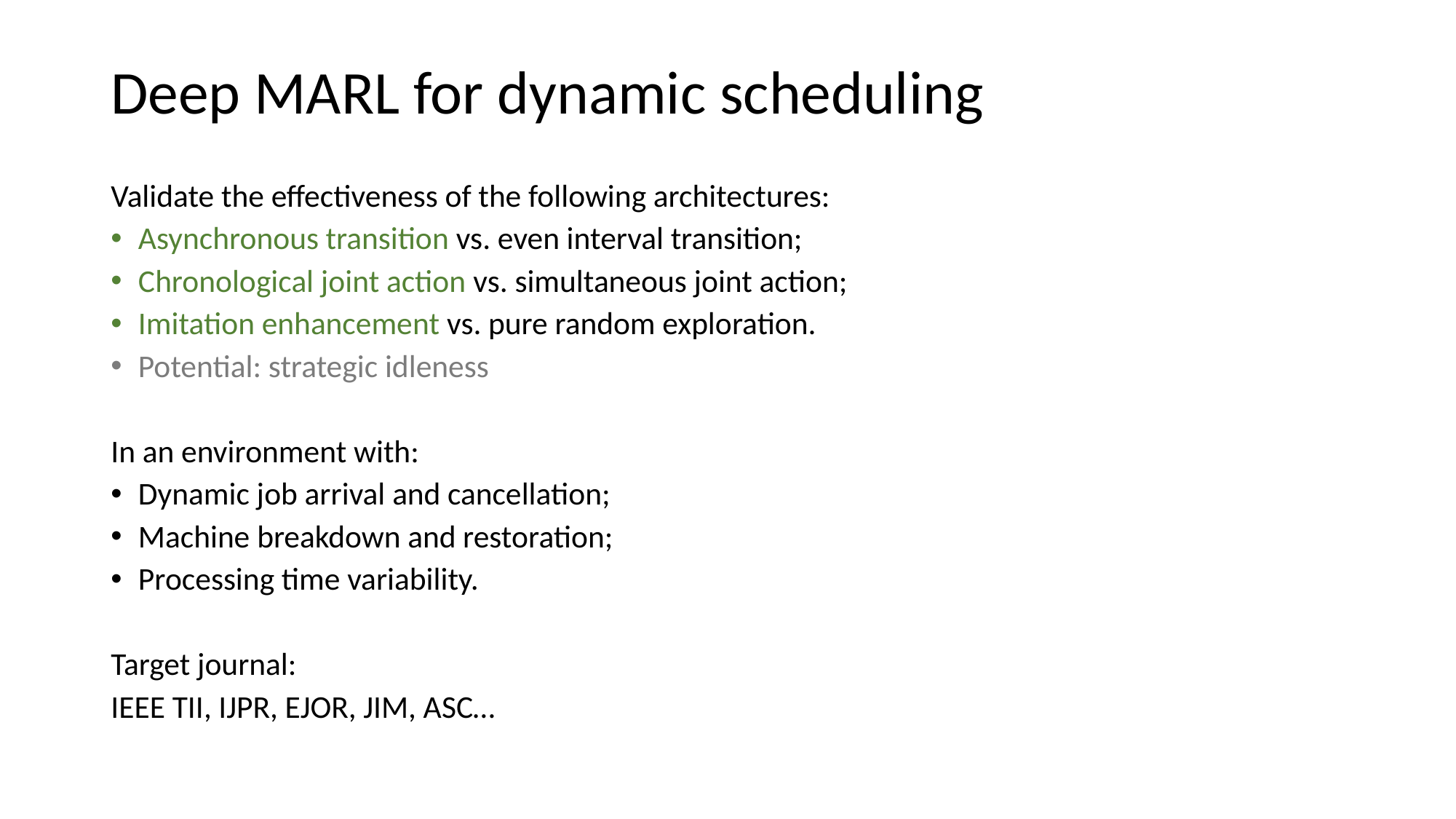

Deep MARL for dynamic scheduling

Validate the effectiveness of the following architectures:
Asynchronous transition vs. even interval transition;
Chronological joint action vs. simultaneous joint action;
Imitation enhancement vs. pure random exploration.
Potential: strategic idleness

In an environment with:
Dynamic job arrival and cancellation;
Machine breakdown and restoration;
Processing time variability.

Target journal:
IEEE TII, IJPR, EJOR, JIM, ASC…